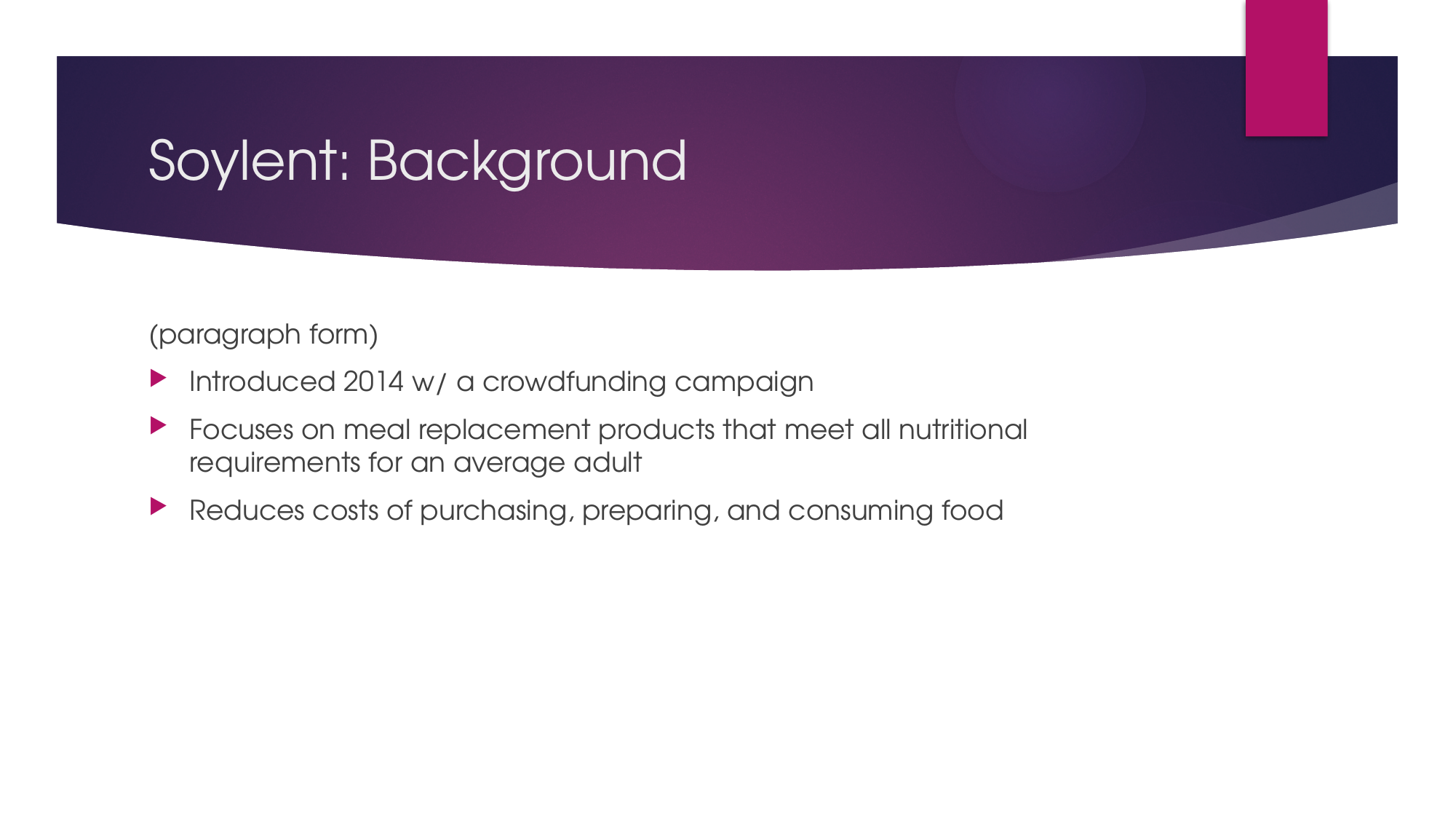

# Soylent: Background
(paragraph form)
Introduced 2014 w/ a crowdfunding campaign
Focuses on meal replacement products that meet all nutritional requirements for an average adult
Reduces costs of purchasing, preparing, and consuming food